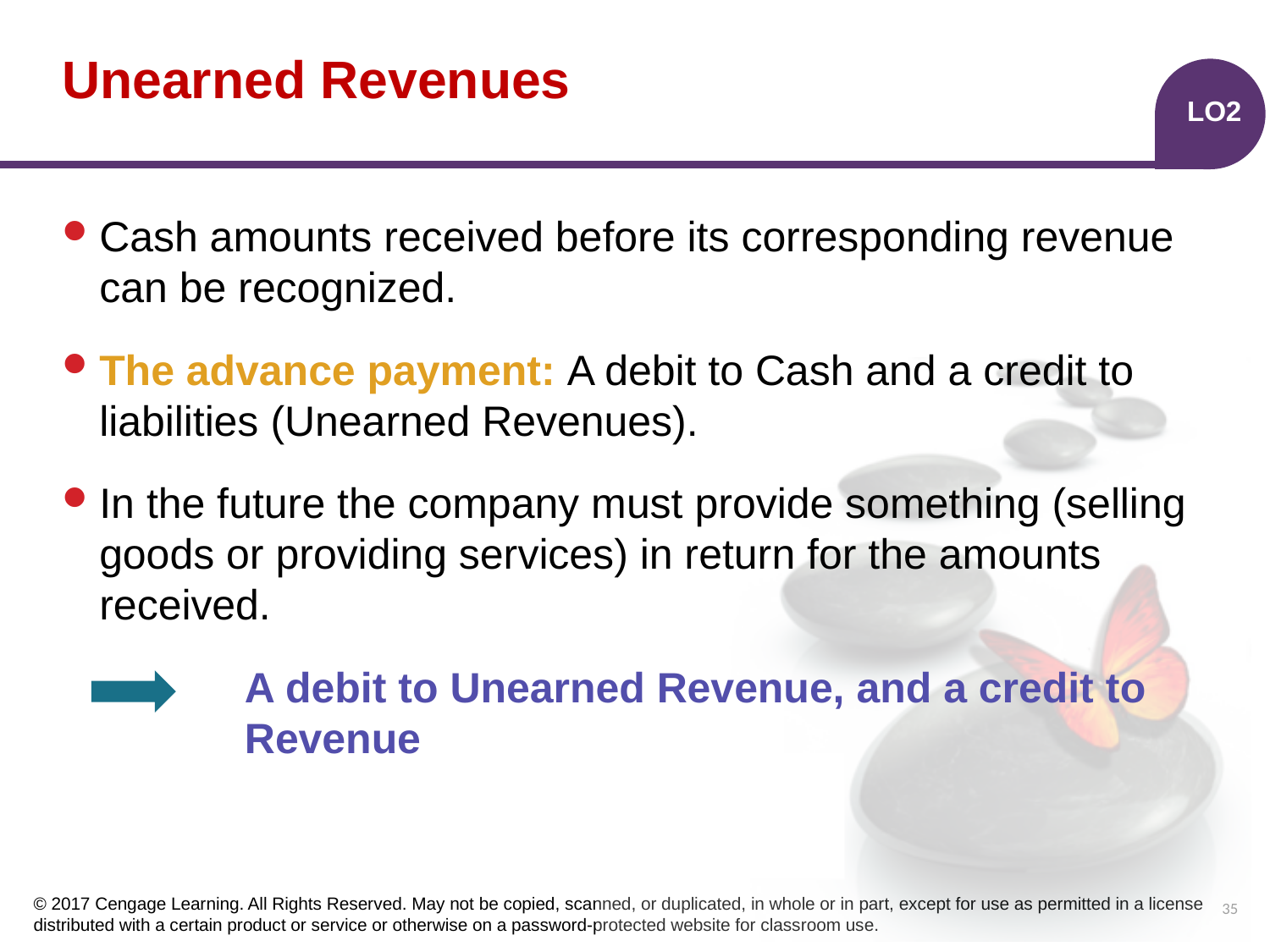

# Unearned Revenues
LO2
Cash amounts received before its corresponding revenue can be recognized.
The advance payment: A debit to Cash and a credit to liabilities (Unearned Revenues).
In the future the company must provide something (selling goods or providing services) in return for the amounts received.
	A debit to Unearned Revenue, and a credit to 	Revenue

35